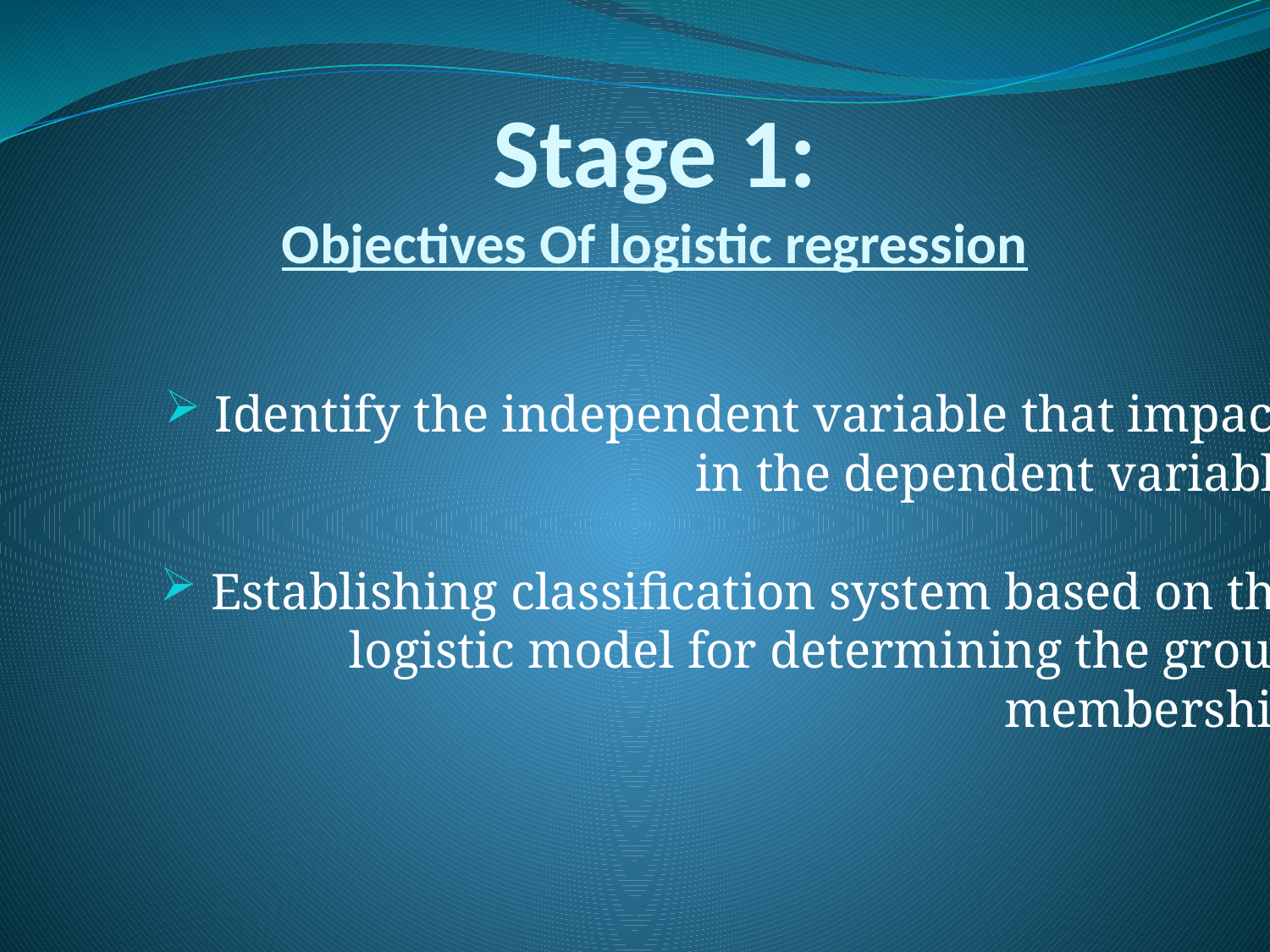

# Stage 1: Objectives Of logistic regression

 Identify the independent variable that impact  in the dependent variable

 Establishing classification system based on the logistic model for determining the group membership